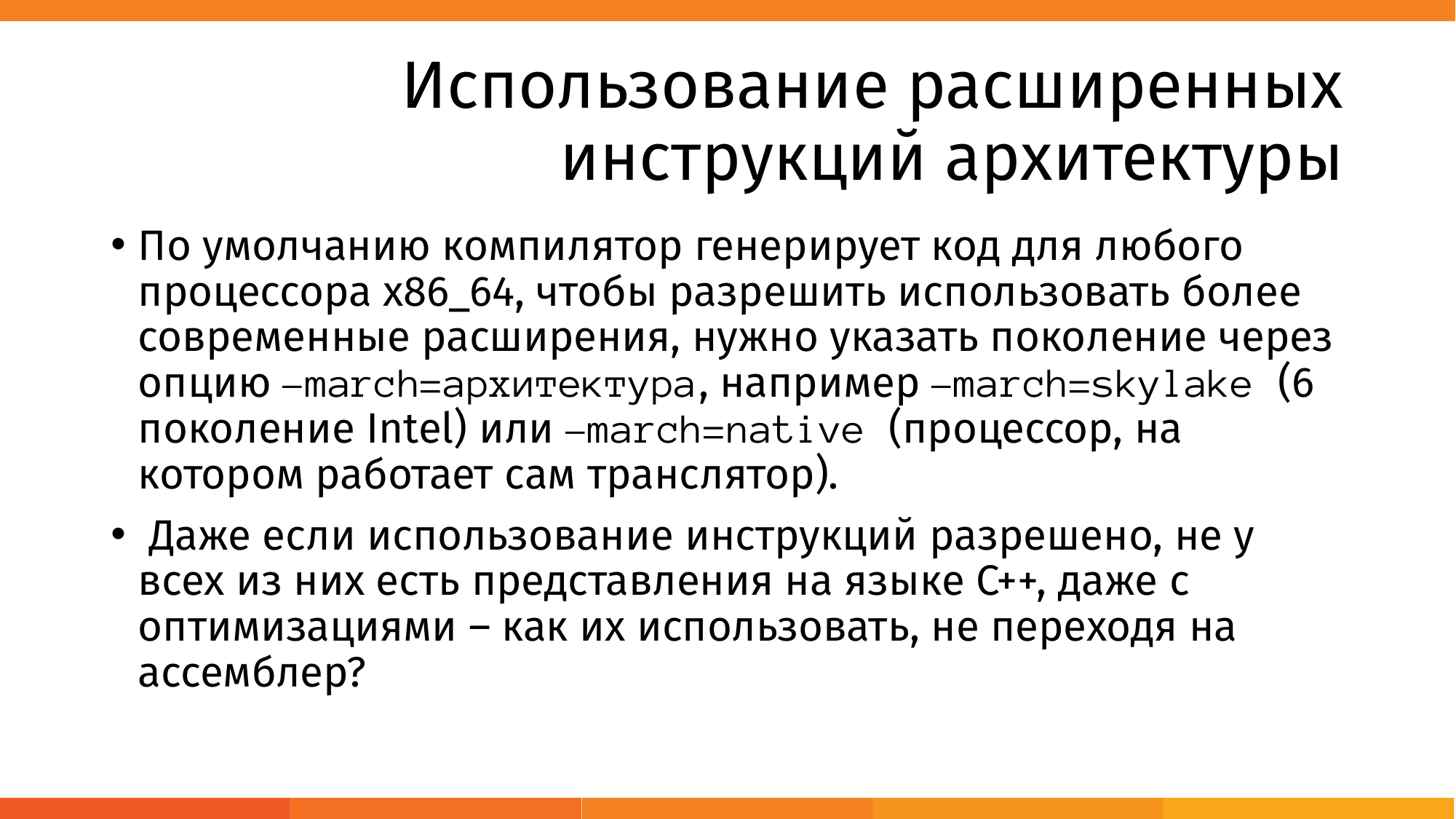

# Использование расширенных инструкций архитектуры
По умолчанию компилятор генерирует код для любого процессора x86_64, чтобы разрешить использовать более современные расширения, нужно указать поколение через опцию –march=архитектура, например –march=skylake (6 поколение Intel) или –march=native (процессор, на котором работает сам транслятор).
 Даже если использование инструкций разрешено, не у всех из них есть представления на языке C++, даже с оптимизациями – как их использовать, не переходя на ассемблер?